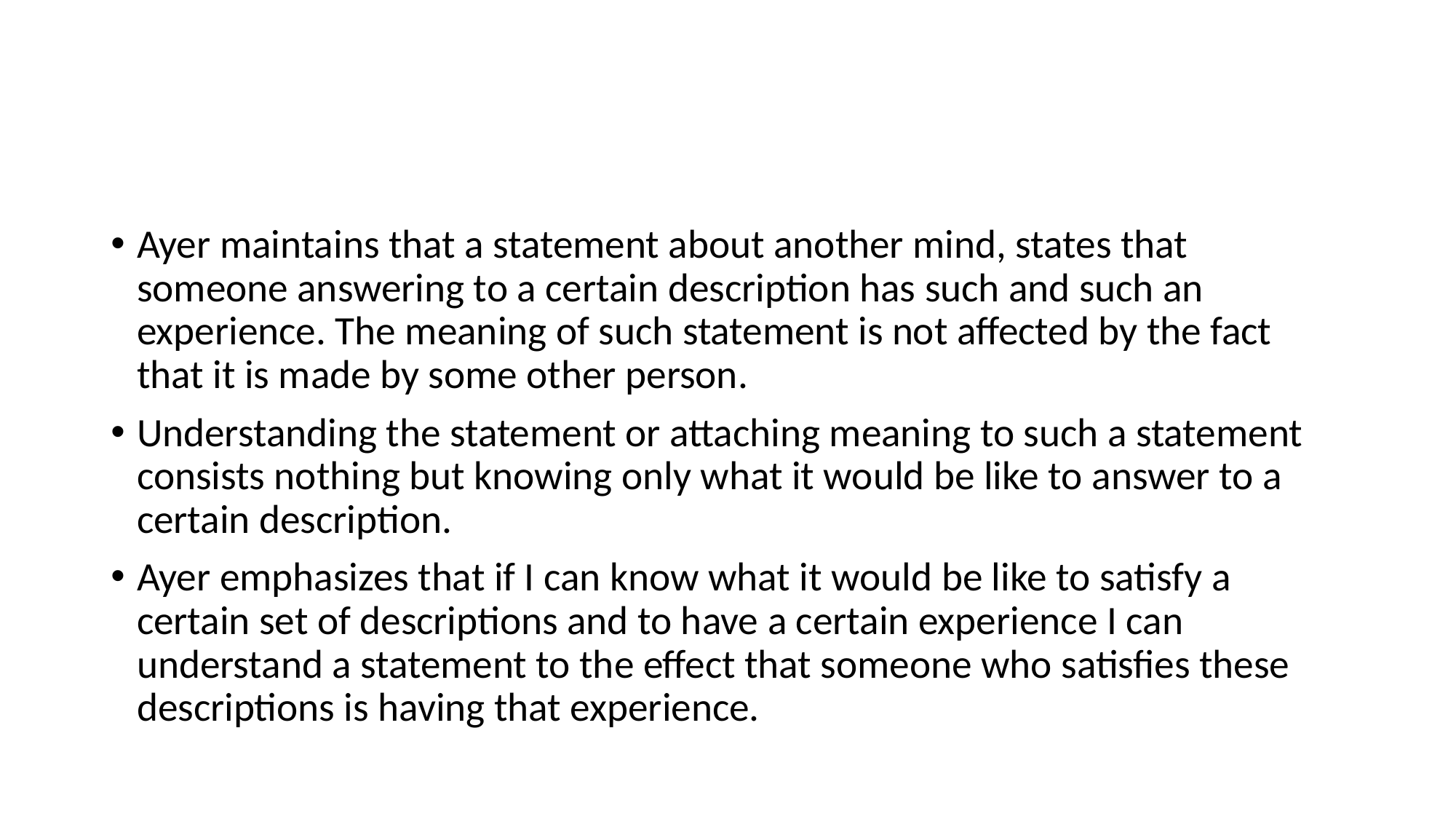

#
Ayer maintains that a statement about another mind, states that someone answering to a certain description has such and such an experience. The meaning of such statement is not affected by the fact that it is made by some other person.
Understanding the statement or attaching meaning to such a statement consists nothing but knowing only what it would be like to answer to a certain description.
Ayer emphasizes that if I can know what it would be like to satisfy a certain set of descriptions and to have a certain experience I can understand a statement to the effect that someone who satisfies these descriptions is having that experience.